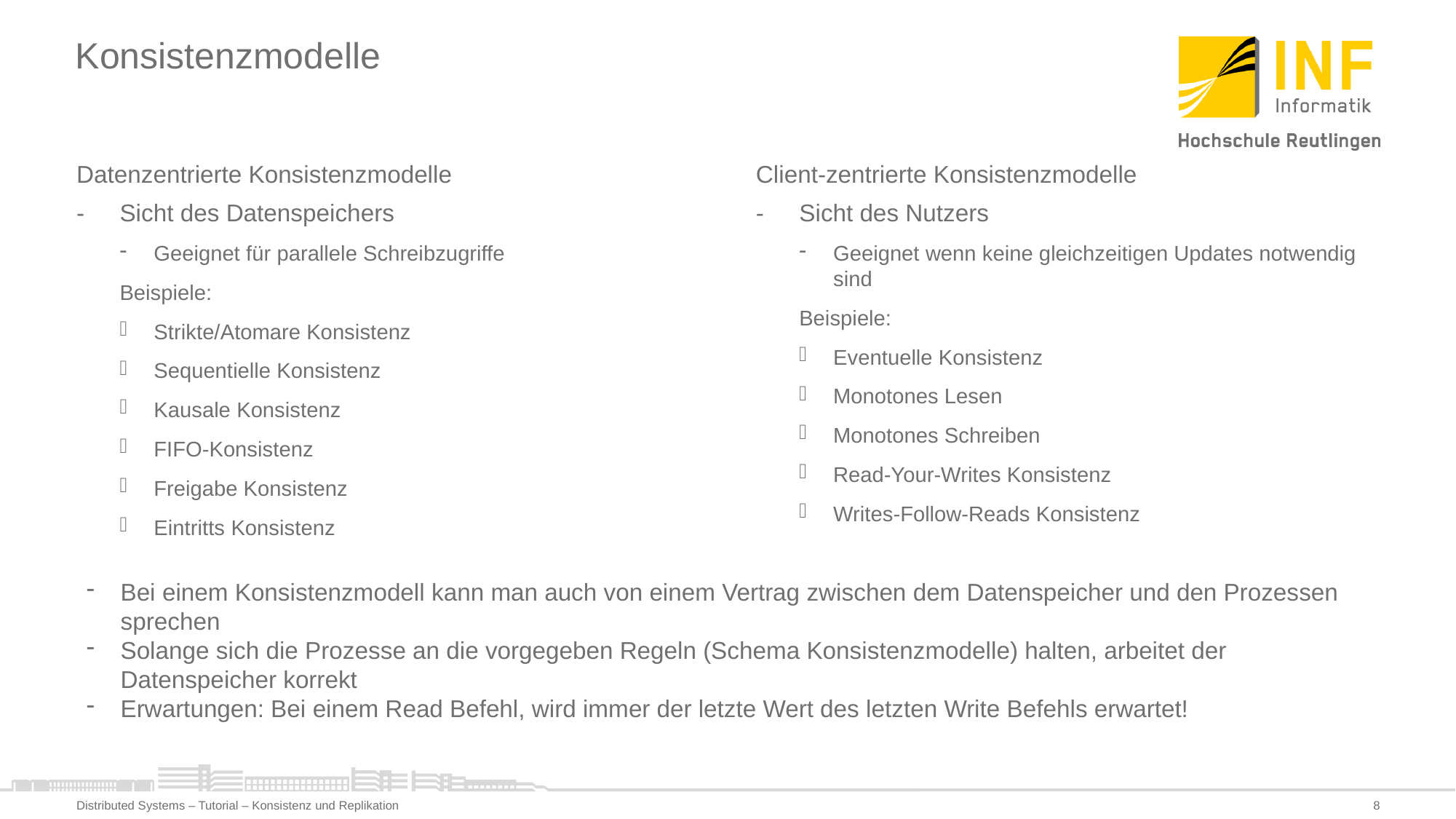

# Konsistenzmodelle
Datenzentrierte Konsistenzmodelle
-		Sicht des Datenspeichers
Geeignet für parallele Schreibzugriffe
Beispiele:
Strikte/Atomare Konsistenz
Sequentielle Konsistenz
Kausale Konsistenz
FIFO-Konsistenz
Freigabe Konsistenz
Eintritts Konsistenz

Client-zentrierte Konsistenzmodelle
-  		Sicht des Nutzers
Geeignet wenn keine gleichzeitigen Updates notwendig sind
Beispiele:
Eventuelle Konsistenz
Monotones Lesen
Monotones Schreiben
Read-Your-Writes Konsistenz
Writes-Follow-Reads Konsistenz
Bei einem Konsistenzmodell kann man auch von einem Vertrag zwischen dem Datenspeicher und den Prozessen sprechen
Solange sich die Prozesse an die vorgegeben Regeln (Schema Konsistenzmodelle) halten, arbeitet der Datenspeicher korrekt
Erwartungen: Bei einem Read Befehl, wird immer der letzte Wert des letzten Write Befehls erwartet!
Distributed Systems – Tutorial – Konsistenz und Replikation
8